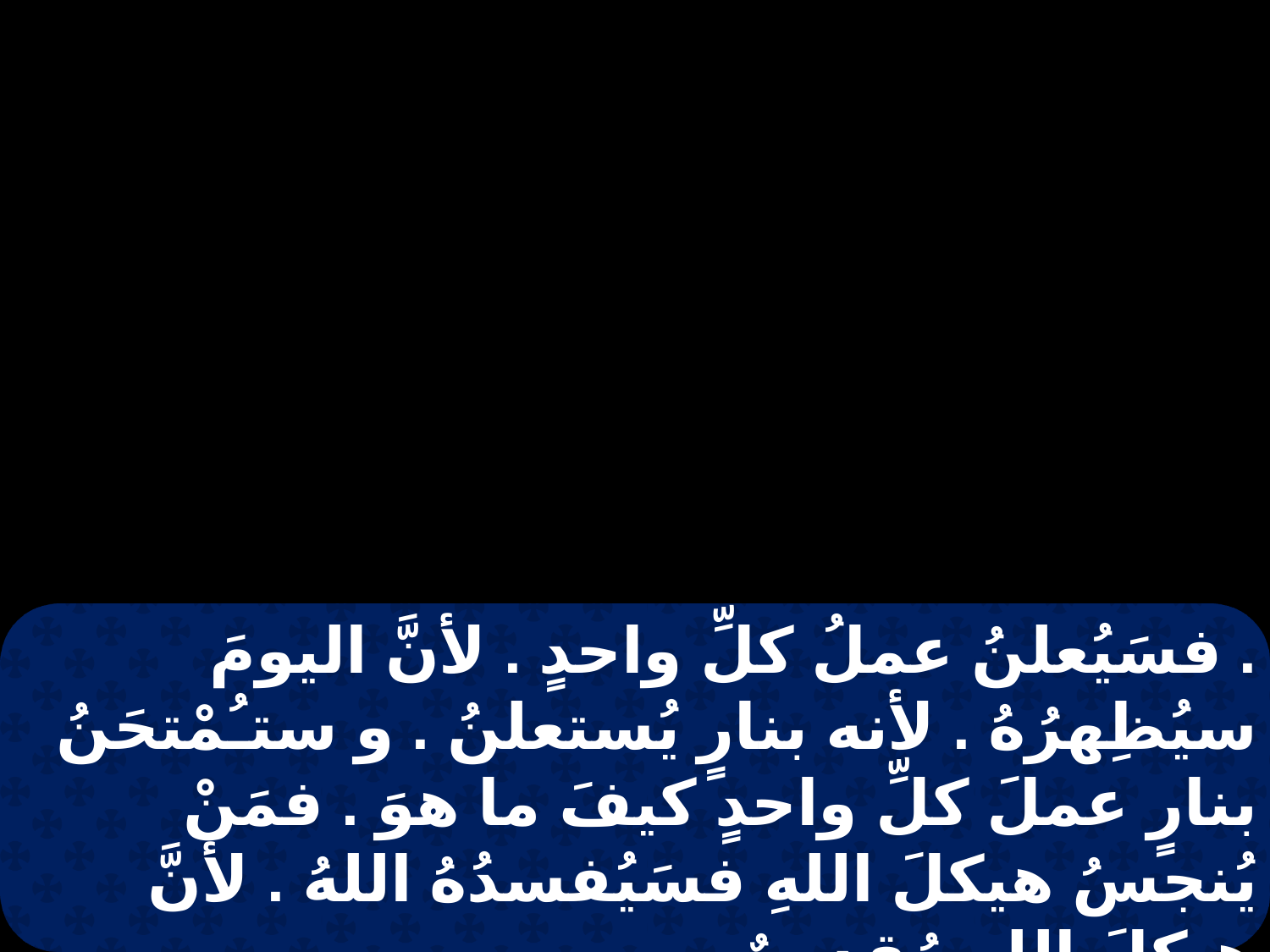

. فسَيُعلنُ عملُ كلِّ واحدٍ . لأنَّ اليومَ سيُظِهرُهُ . لأنه بنارٍ يُستعلنُ . و ستـُمْتحَنُ بنارٍ عملَ كلِّ واحدٍ كيفَ ما هوَ . فمَنْ يُنجسُ هيكلَ اللهِ فسَيُفسدُهُ اللهُ . لأنَّ هيكلَ اللهِ مُقدسٌ